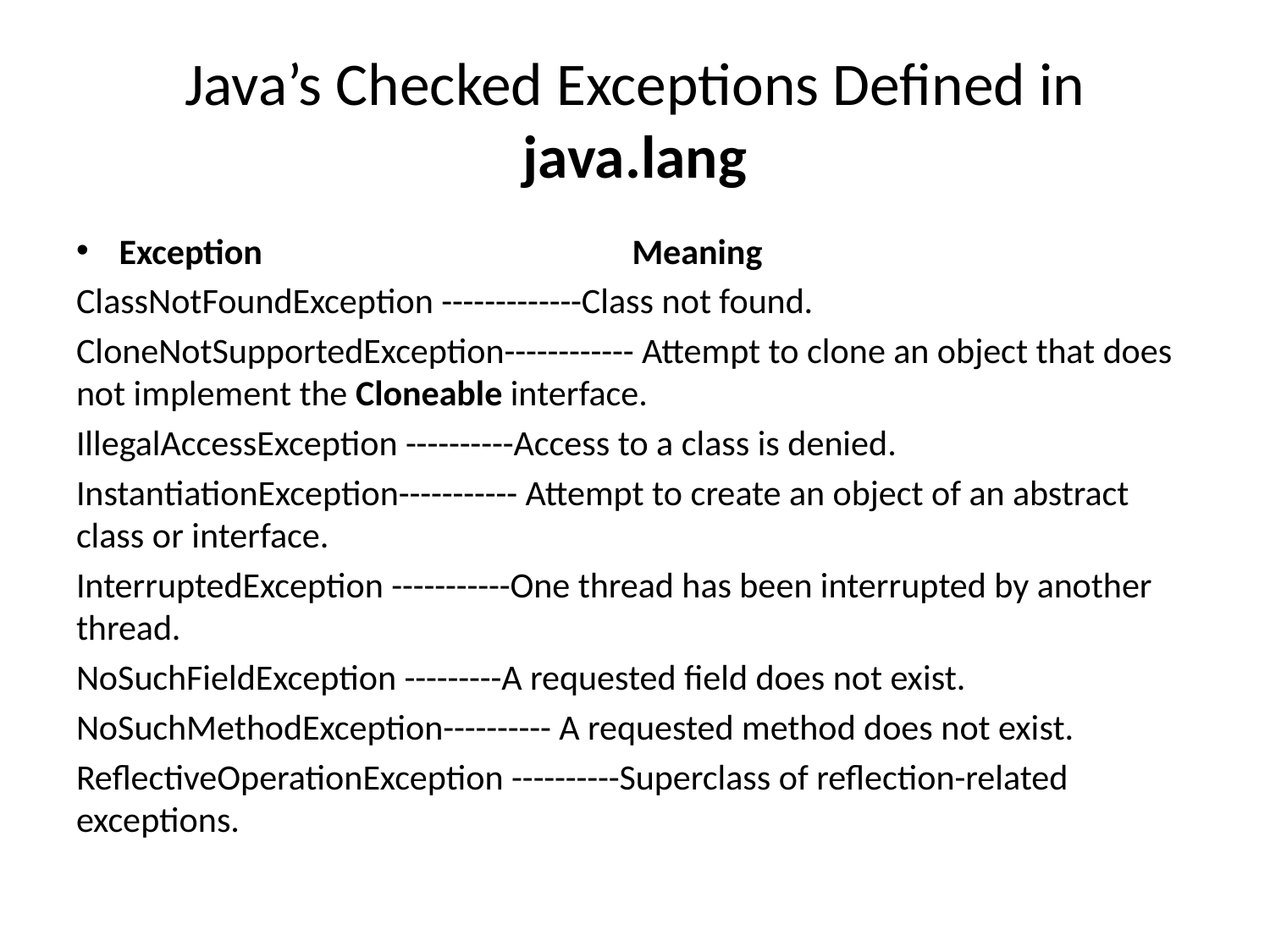

# Java’s Checked Exceptions Defined in java.lang
Exception                                              Meaning
ClassNotFoundException -------------Class not found.
CloneNotSupportedException------------ Attempt to clone an object that does not implement the Cloneable interface.
IllegalAccessException ----------Access to a class is denied.
InstantiationException----------- Attempt to create an object of an abstract class or interface.
InterruptedException -----------One thread has been interrupted by another thread.
NoSuchFieldException ---------A requested field does not exist.
NoSuchMethodException---------- A requested method does not exist.
ReflectiveOperationException ----------Superclass of reflection-related exceptions.